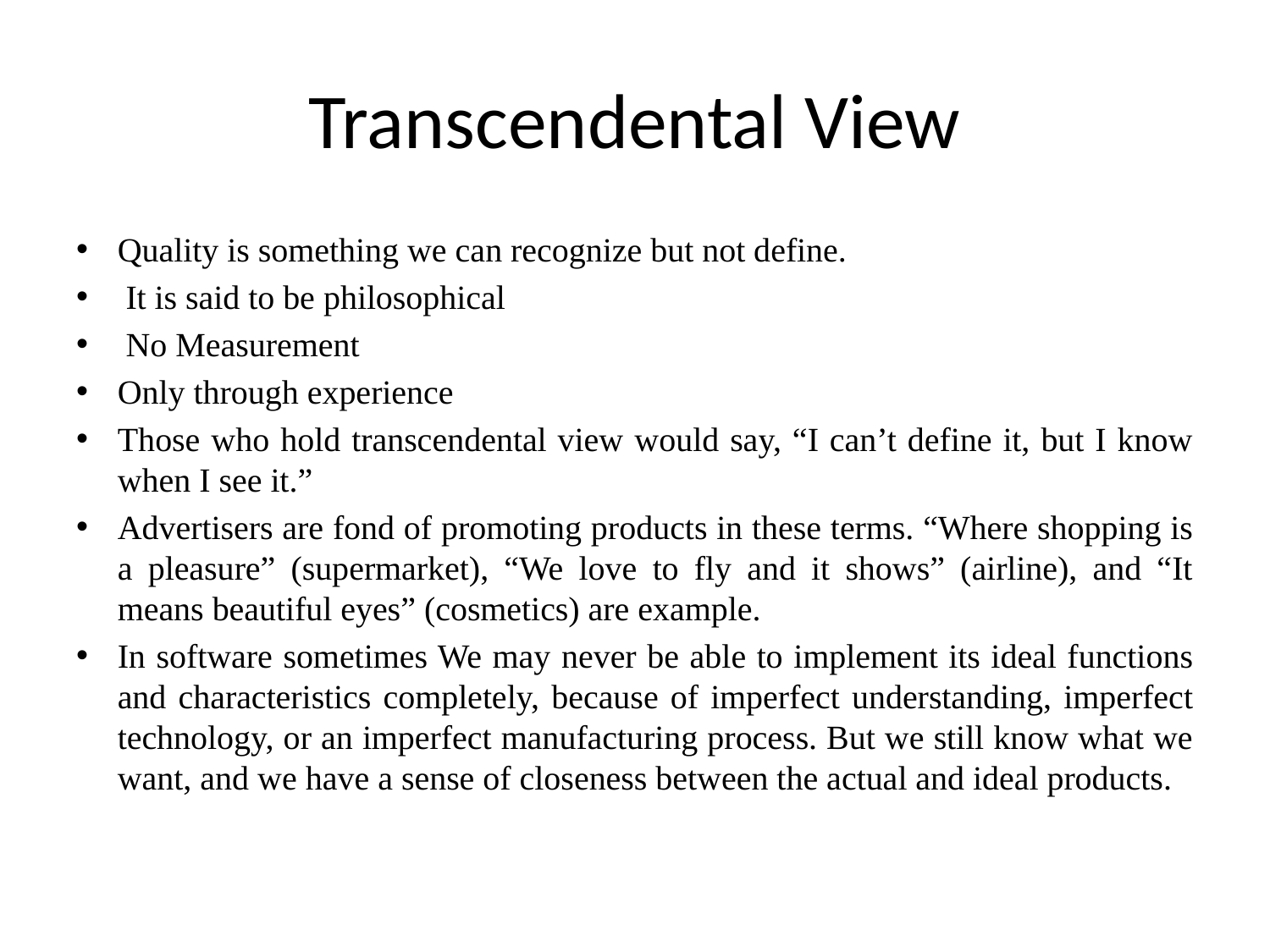

# Transcendental View
Quality is something we can recognize but not define.
 It is said to be philosophical
 No Measurement
Only through experience
Those who hold transcendental view would say, “I can’t define it, but I know when I see it.”
Advertisers are fond of promoting products in these terms. “Where shopping is a pleasure” (supermarket), “We love to fly and it shows” (airline), and “It means beautiful eyes” (cosmetics) are example.
In software sometimes We may never be able to implement its ideal functions and characteristics completely, because of imperfect understanding, imperfect technology, or an imperfect manufacturing process. But we still know what we want, and we have a sense of closeness between the actual and ideal products.